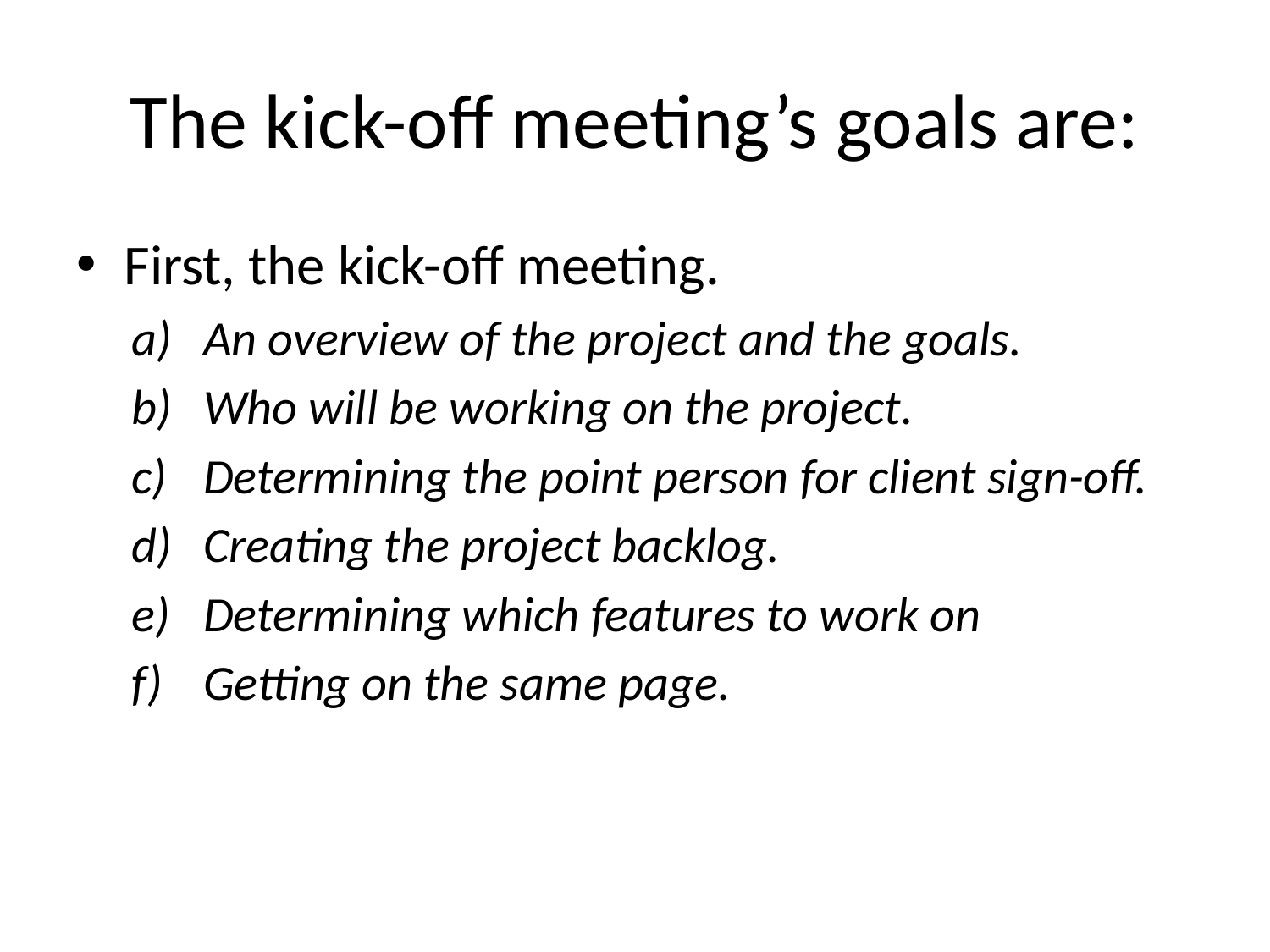

# The kick-off meeting’s goals are:
First, the kick-off meeting.
An overview of the project and the goals.
Who will be working on the project.
Determining the point person for client sign-off.
Creating the project backlog.
Determining which features to work on
Getting on the same page.